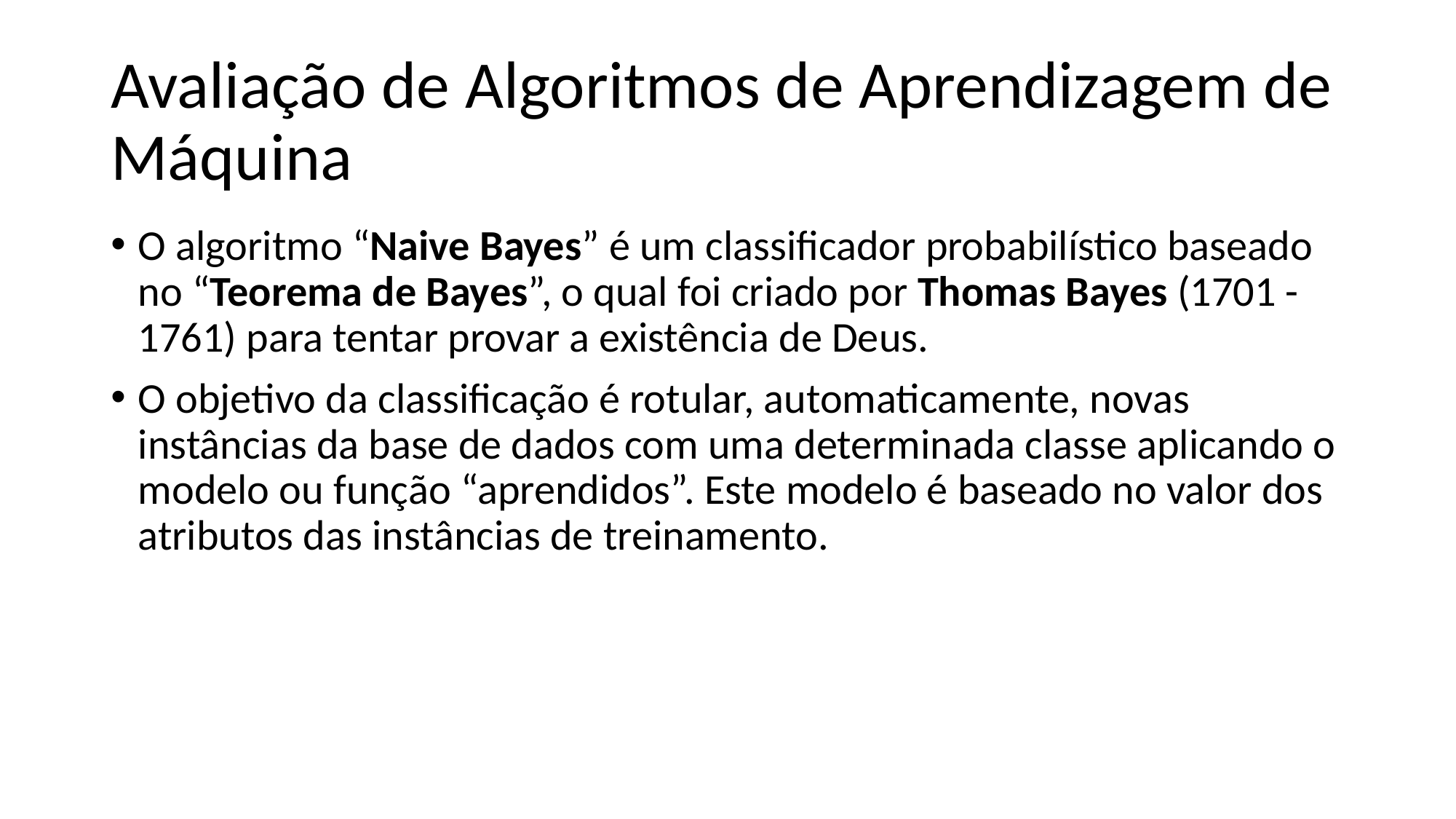

# Avaliação de Algoritmos de Aprendizagem de Máquina
O algoritmo “Naive Bayes” é um classificador probabilístico baseado no “Teorema de Bayes”, o qual foi criado por Thomas Bayes (1701 - 1761) para tentar provar a existência de Deus.
O objetivo da classificação é rotular, automaticamente, novas instâncias da base de dados com uma determinada classe aplicando o modelo ou função “aprendidos”. Este modelo é baseado no valor dos atributos das instâncias de treinamento.